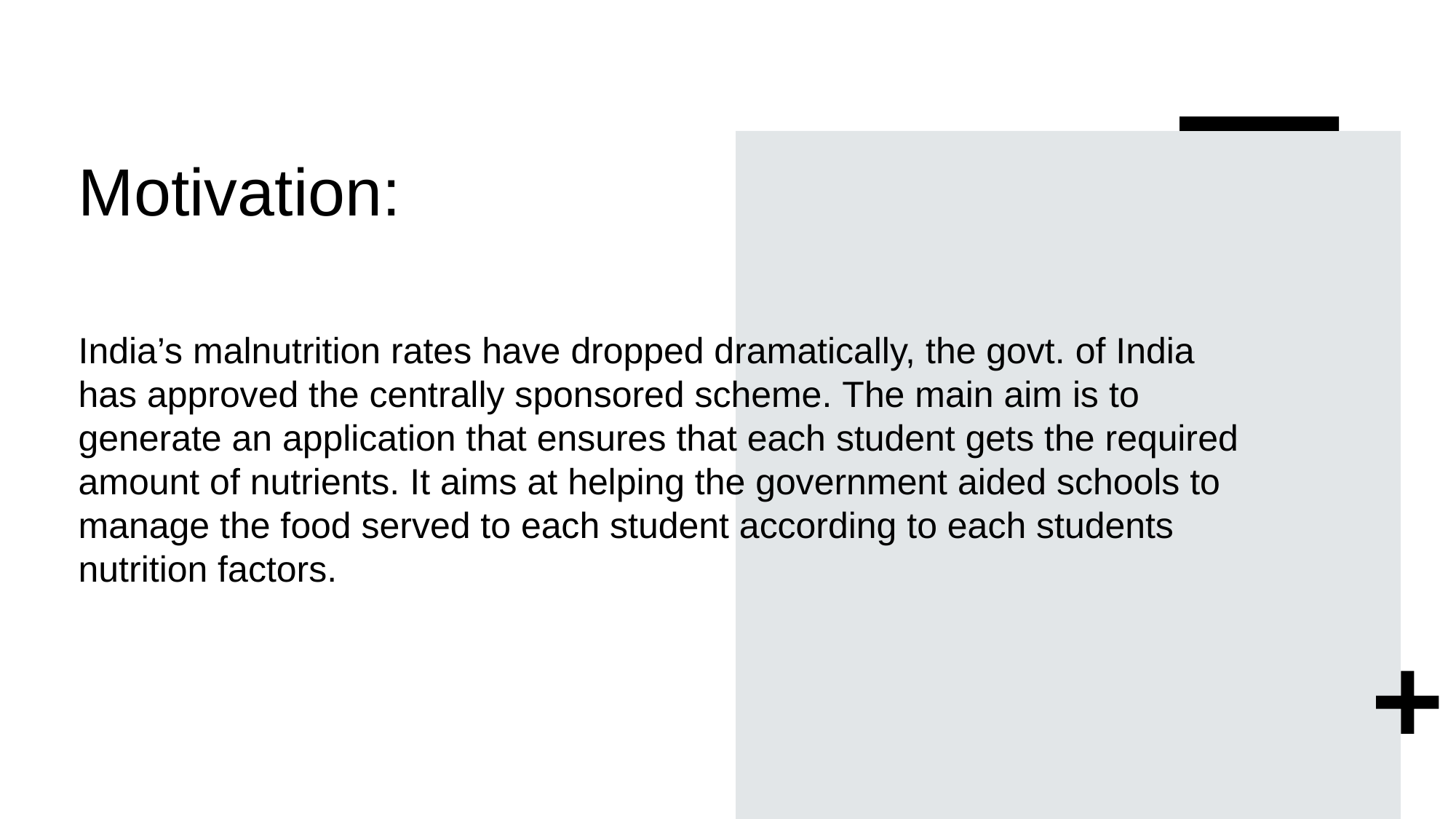

# Motivation:
India’s malnutrition rates have dropped dramatically, the govt. of India has approved the centrally sponsored scheme. The main aim is to generate an application that ensures that each student gets the required amount of nutrients. It aims at helping the government aided schools to manage the food served to each student according to each students nutrition factors.